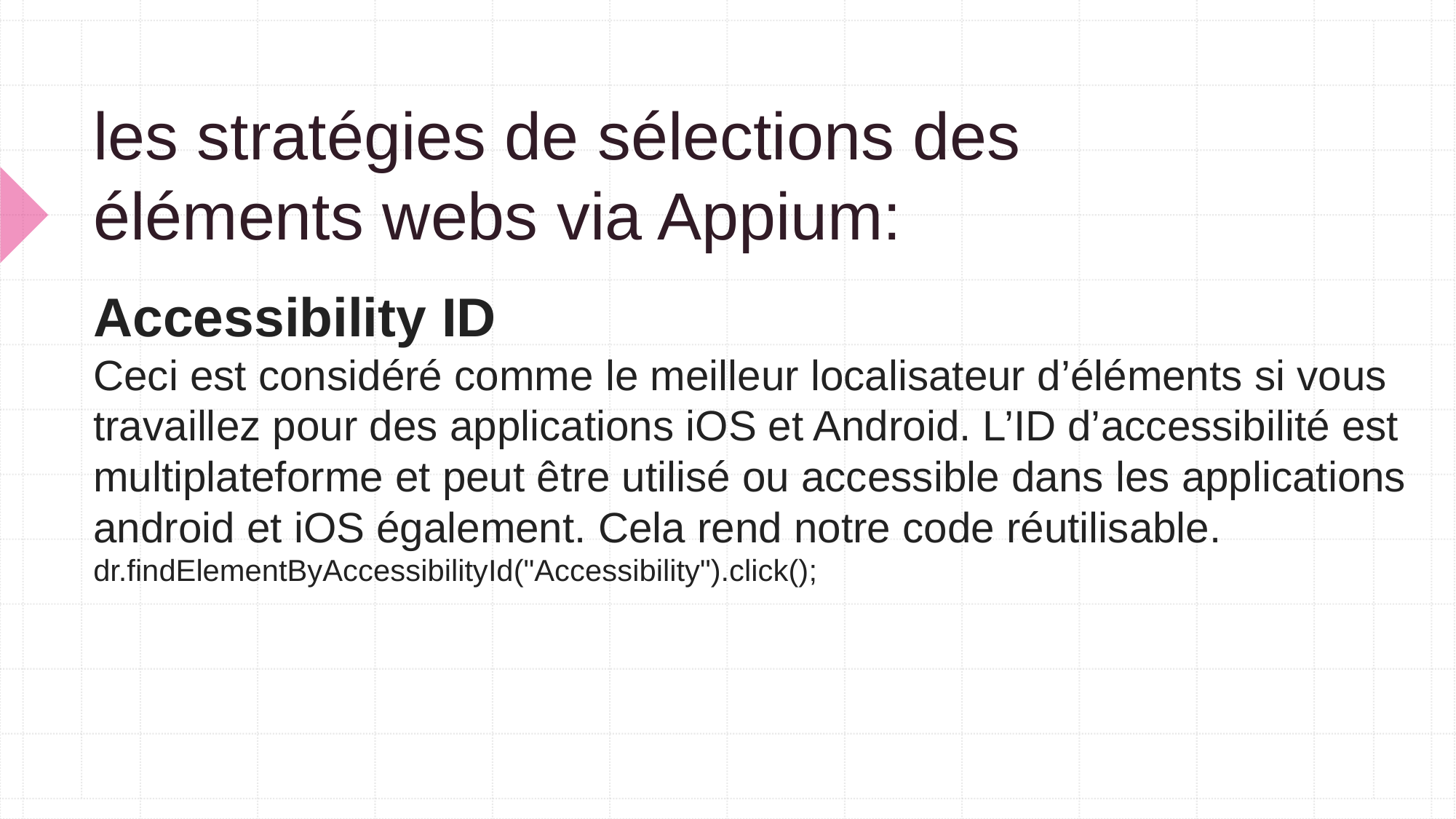

# les stratégies de sélections des éléments webs via Appium:
Accessibility ID
Ceci est considéré comme le meilleur localisateur d’éléments si vous travaillez pour des applications iOS et Android. L’ID d’accessibilité est multiplateforme et peut être utilisé ou accessible dans les applications android et iOS également. Cela rend notre code réutilisable.
dr.findElementByAccessibilityId("Accessibility").click();